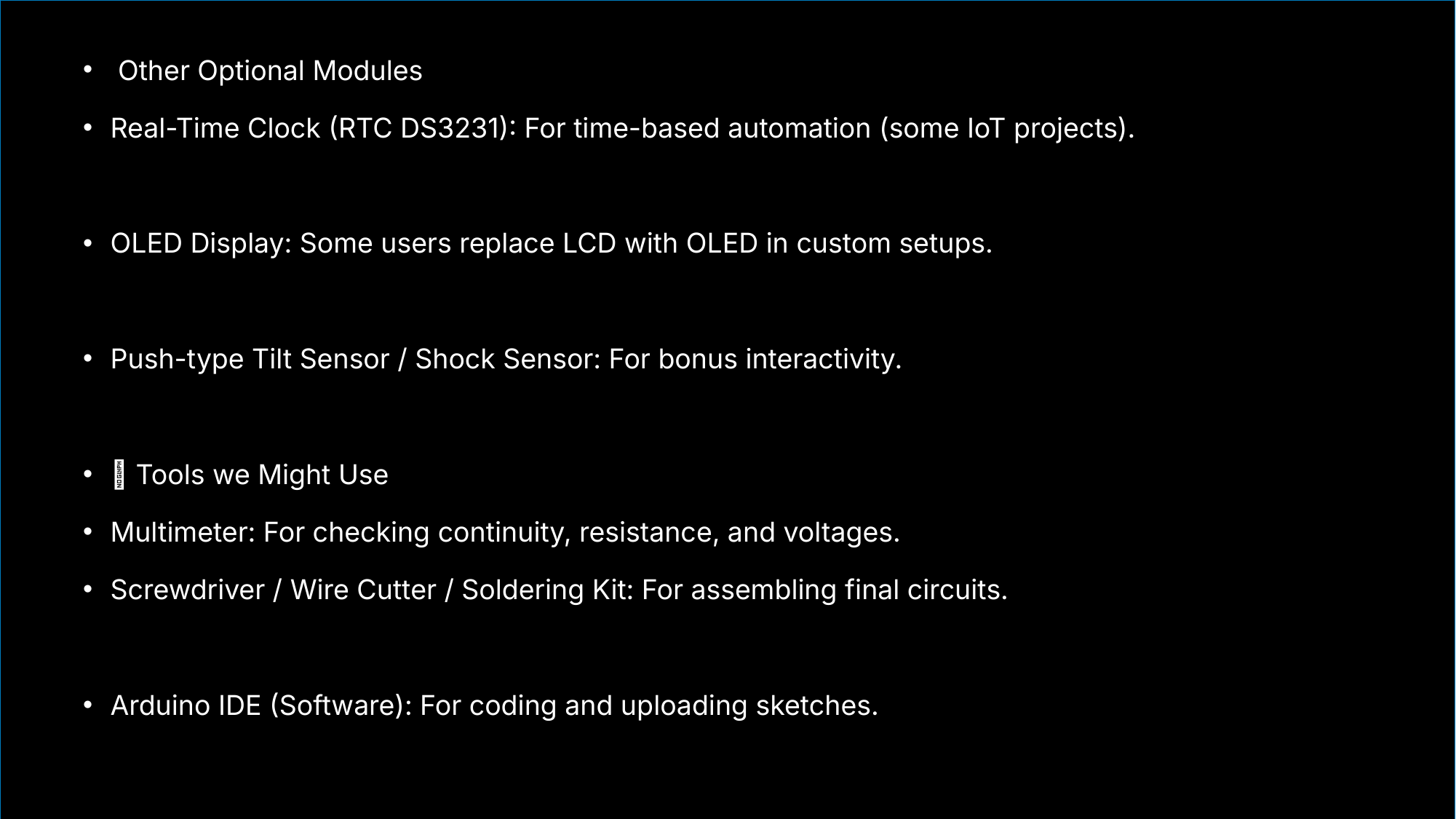

Other Optional Modules
Real-Time Clock (RTC DS3231): For time-based automation (some IoT projects).

OLED Display: Some users replace LCD with OLED in custom setups.

Push-type Tilt Sensor / Shock Sensor: For bonus interactivity.

🧰 Tools we Might Use
Multimeter: For checking continuity, resistance, and voltages.
Screwdriver / Wire Cutter / Soldering Kit: For assembling final circuits.

Arduino IDE (Software): For coding and uploading sketches.